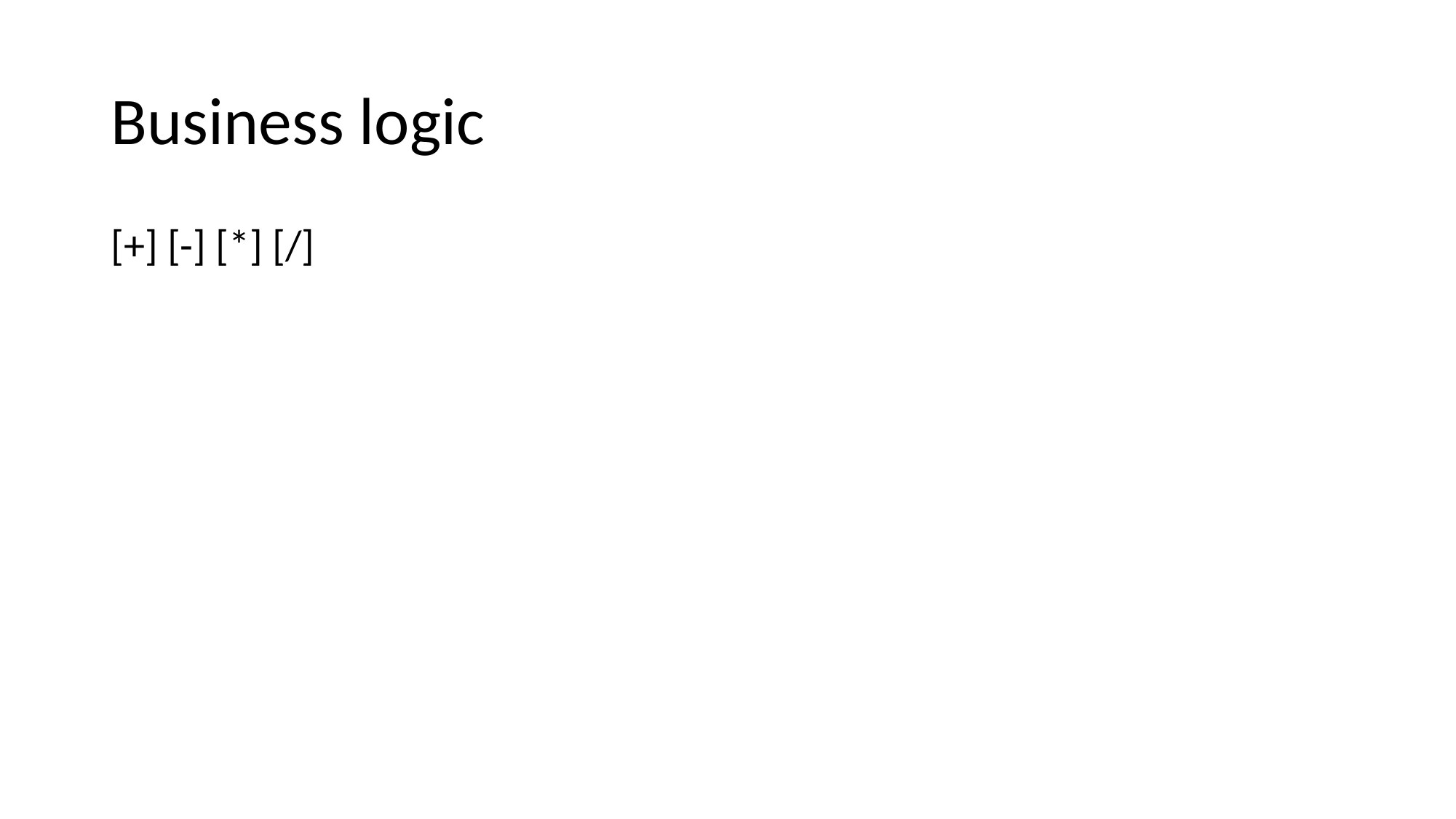

# Business logic
[+] [-] [*] [/]